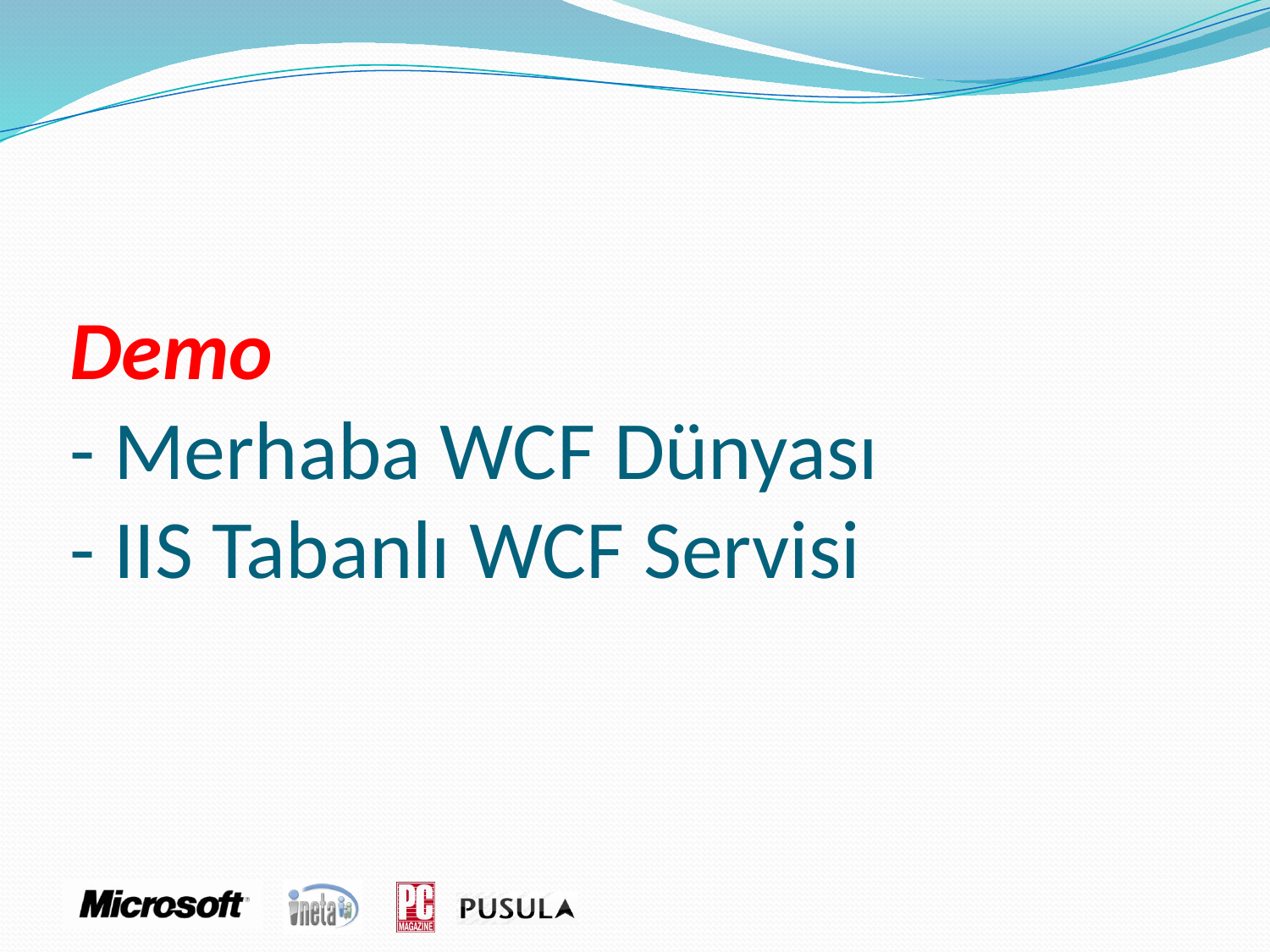

# Demo - Merhaba WCF Dünyası - IIS Tabanlı WCF Servisi